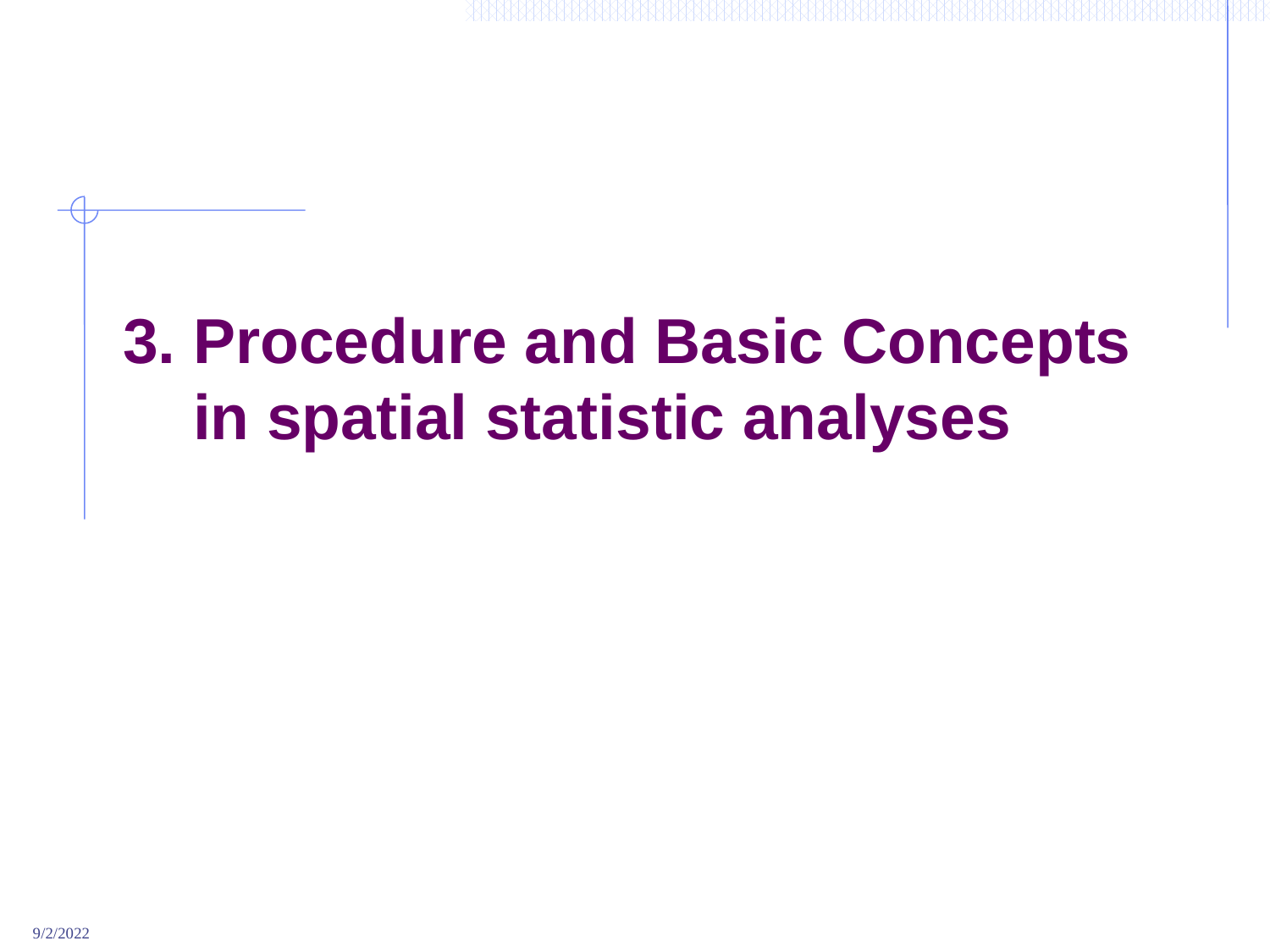

# 3. Procedure and Basic Concepts in spatial statistic analyses
9/2/2022